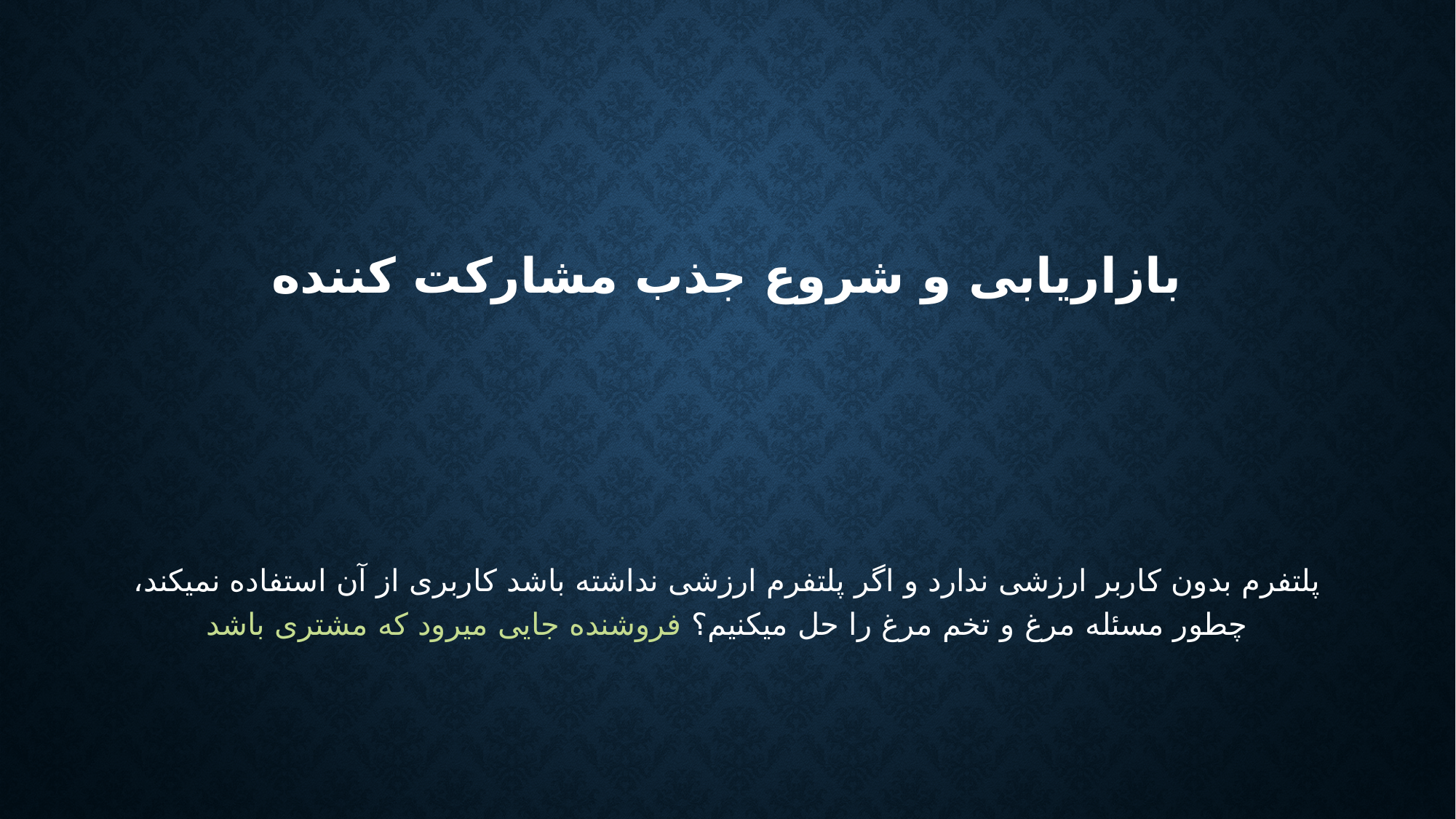

# بازاریابی و شروع جذب مشارکت کننده
پلتفرم بدون کاربر ارزشی ندارد و اگر پلتفرم ارزشی نداشته باشد کاربری از آن استفاده نمیکند، چطور مسئله مرغ و تخم مرغ را حل میکنیم؟ فروشنده جایی میرود که مشتری باشد